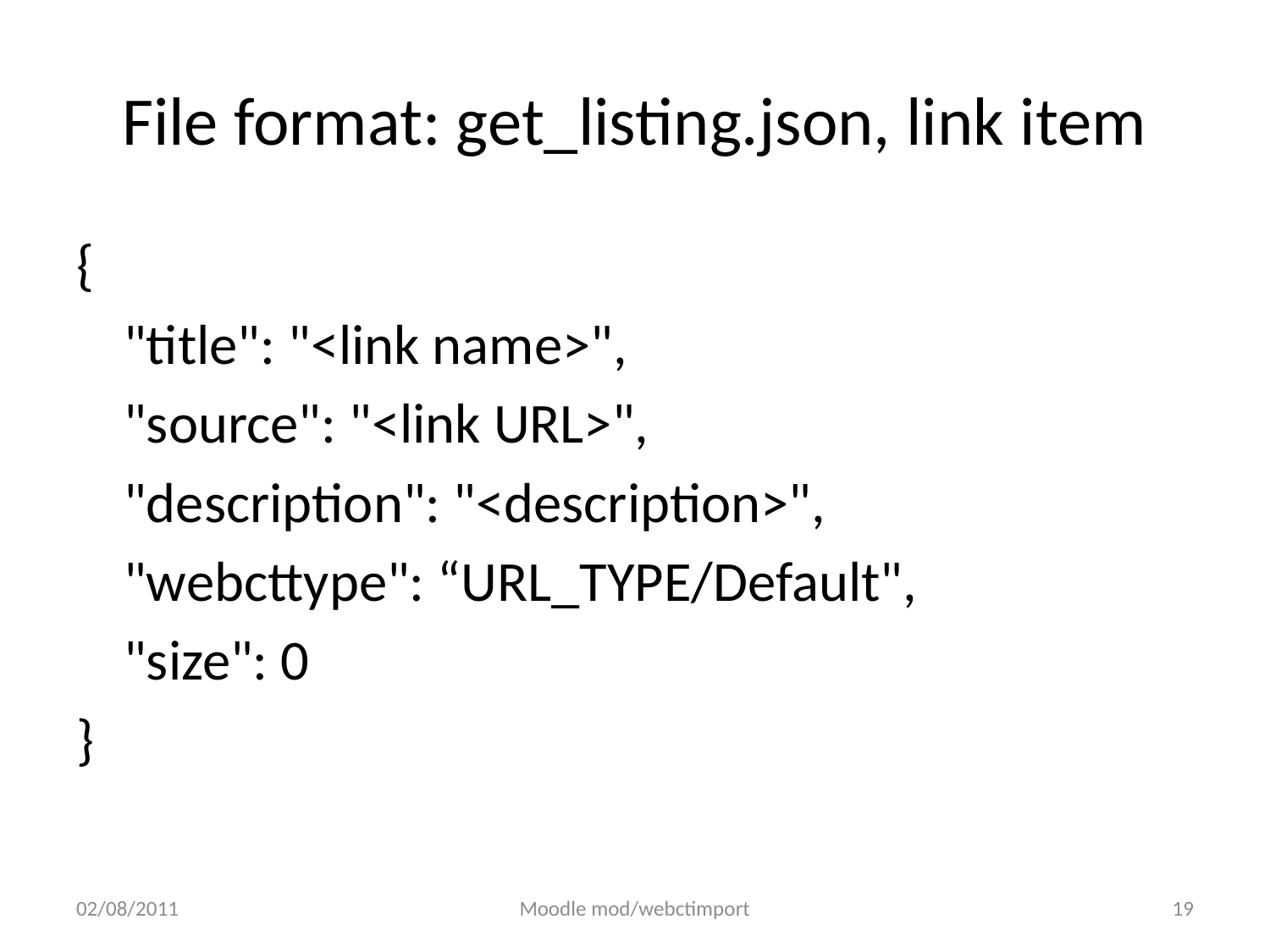

# File format: get_listing.json, link item
{
	"title": "<link name>",
	"source": "<link URL>",
	"description": "<description>",
	"webcttype": “URL_TYPE/Default",
	"size": 0
}

02/08/2011
Moodle mod/webctimport
19